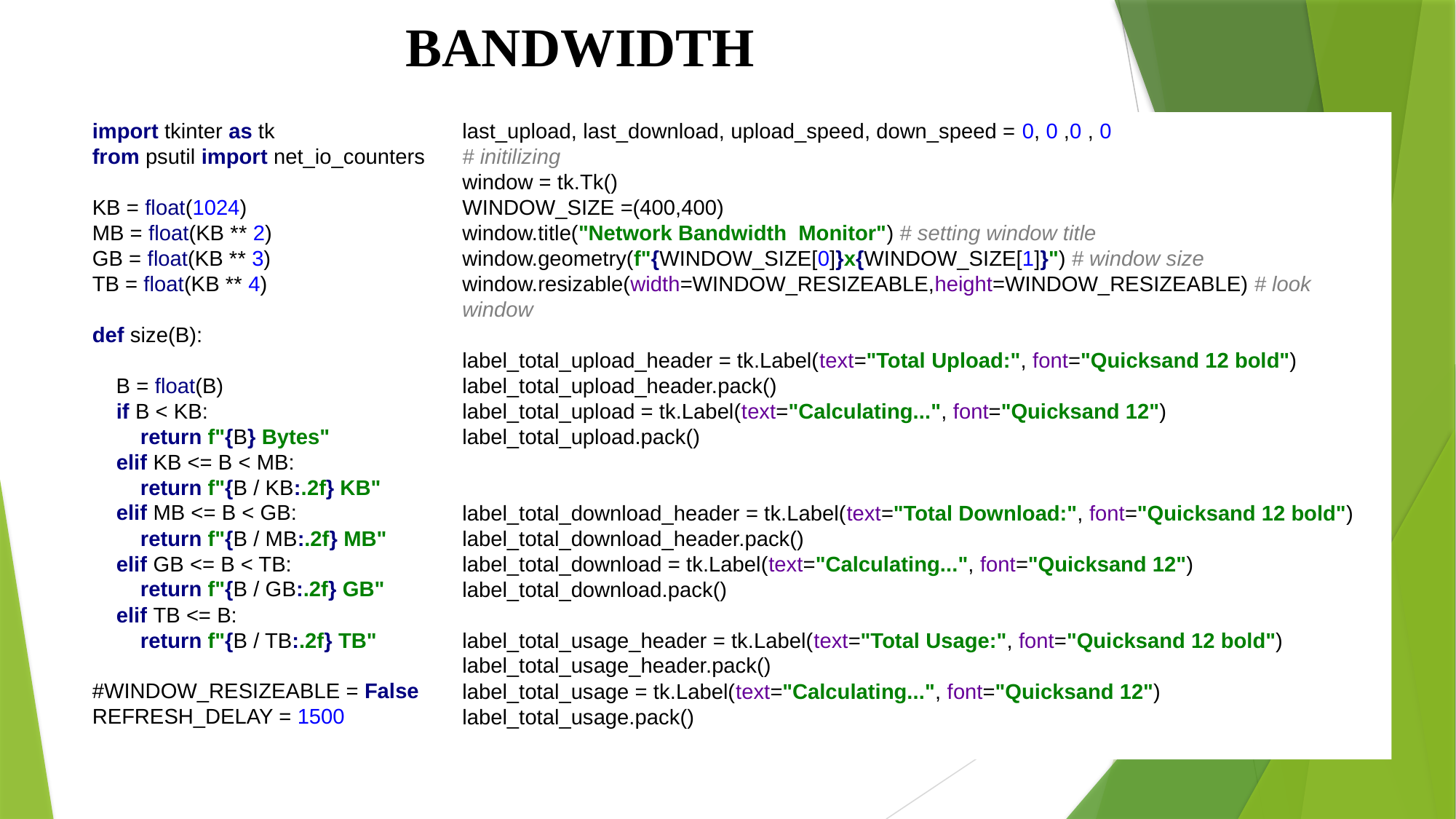

# BANDWIDTH
import tkinter as tk
from psutil import net_io_counters
KB = float(1024)
MB = float(KB ** 2)
GB = float(KB ** 3)
TB = float(KB ** 4)
def size(B):
    B = float(B)
    if B < KB:
        return f"{B} Bytes"
    elif KB <= B < MB:
        return f"{B / KB:.2f} KB"
    elif MB <= B < GB:
        return f"{B / MB:.2f} MB"
    elif GB <= B < TB:
        return f"{B / GB:.2f} GB"
    elif TB <= B:
        return f"{B / TB:.2f} TB"
#WINDOW_RESIZEABLE = False
REFRESH_DELAY = 1500
last_upload, last_download, upload_speed, down_speed = 0, 0 ,0 , 0
# initilizing
window = tk.Tk()
WINDOW_SIZE =(400,400)
window.title("Network Bandwidth  Monitor") # setting window title
window.geometry(f"{WINDOW_SIZE[0]}x{WINDOW_SIZE[1]}") # window size
window.resizable(width=WINDOW_RESIZEABLE,height=WINDOW_RESIZEABLE) # look window
label_total_upload_header = tk.Label(text="Total Upload:", font="Quicksand 12 bold")
label_total_upload_header.pack()
label_total_upload = tk.Label(text="Calculating...", font="Quicksand 12")
label_total_upload.pack()
label_total_download_header = tk.Label(text="Total Download:", font="Quicksand 12 bold")
label_total_download_header.pack()
label_total_download = tk.Label(text="Calculating...", font="Quicksand 12")
label_total_download.pack()
label_total_usage_header = tk.Label(text="Total Usage:", font="Quicksand 12 bold")
label_total_usage_header.pack()
label_total_usage = tk.Label(text="Calculating...", font="Quicksand 12")
label_total_usage.pack()